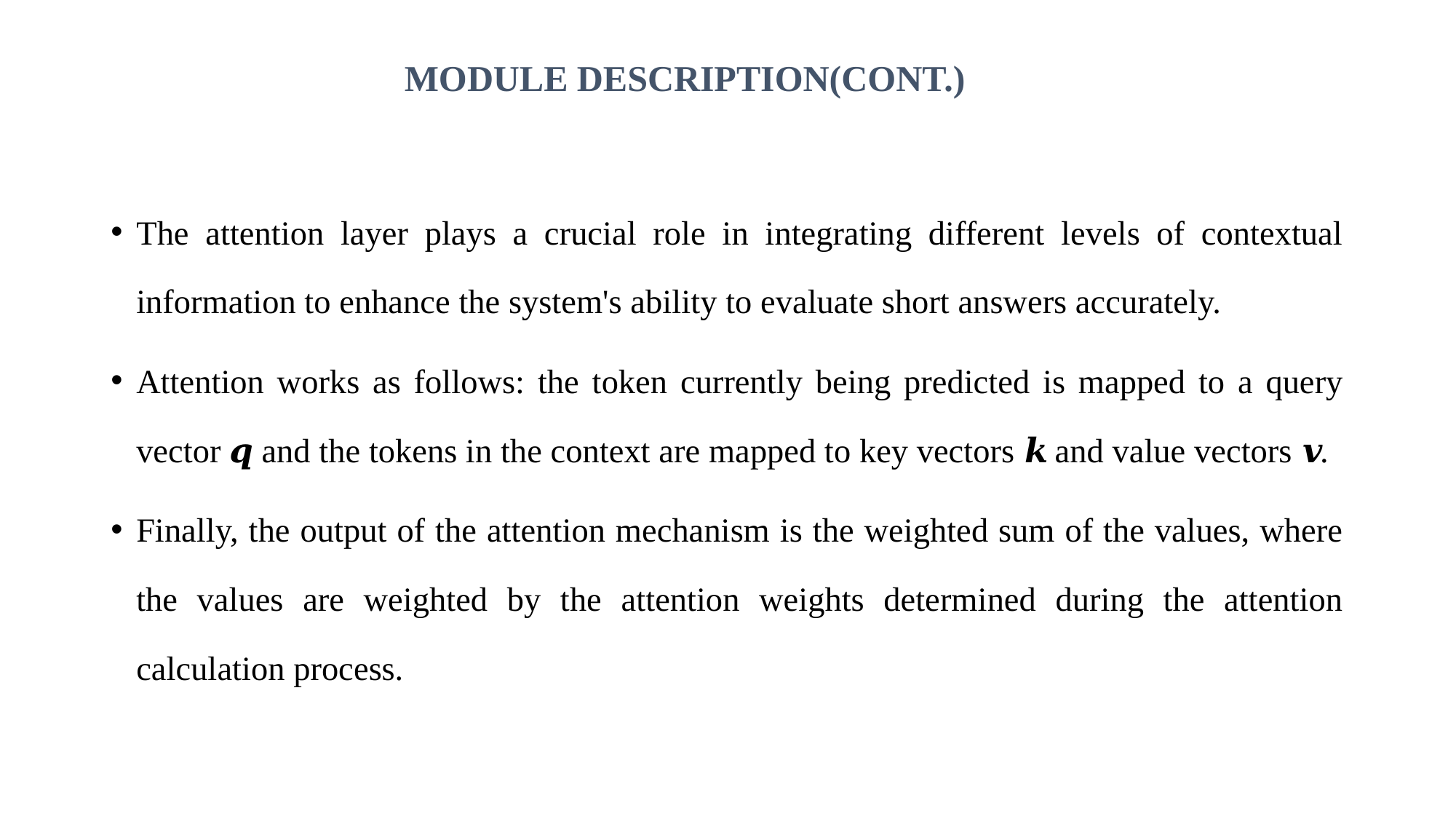

# MODULE DESCRIPTION(CONT.)
The attention layer plays a crucial role in integrating different levels of contextual information to enhance the system's ability to evaluate short answers accurately.
Attention works as follows: the token currently being predicted is mapped to a query vector 𝒒 and the tokens in the context are mapped to key vectors 𝒌 and value vectors 𝒗.
Finally, the output of the attention mechanism is the weighted sum of the values, where the values are weighted by the attention weights determined during the attention calculation process.